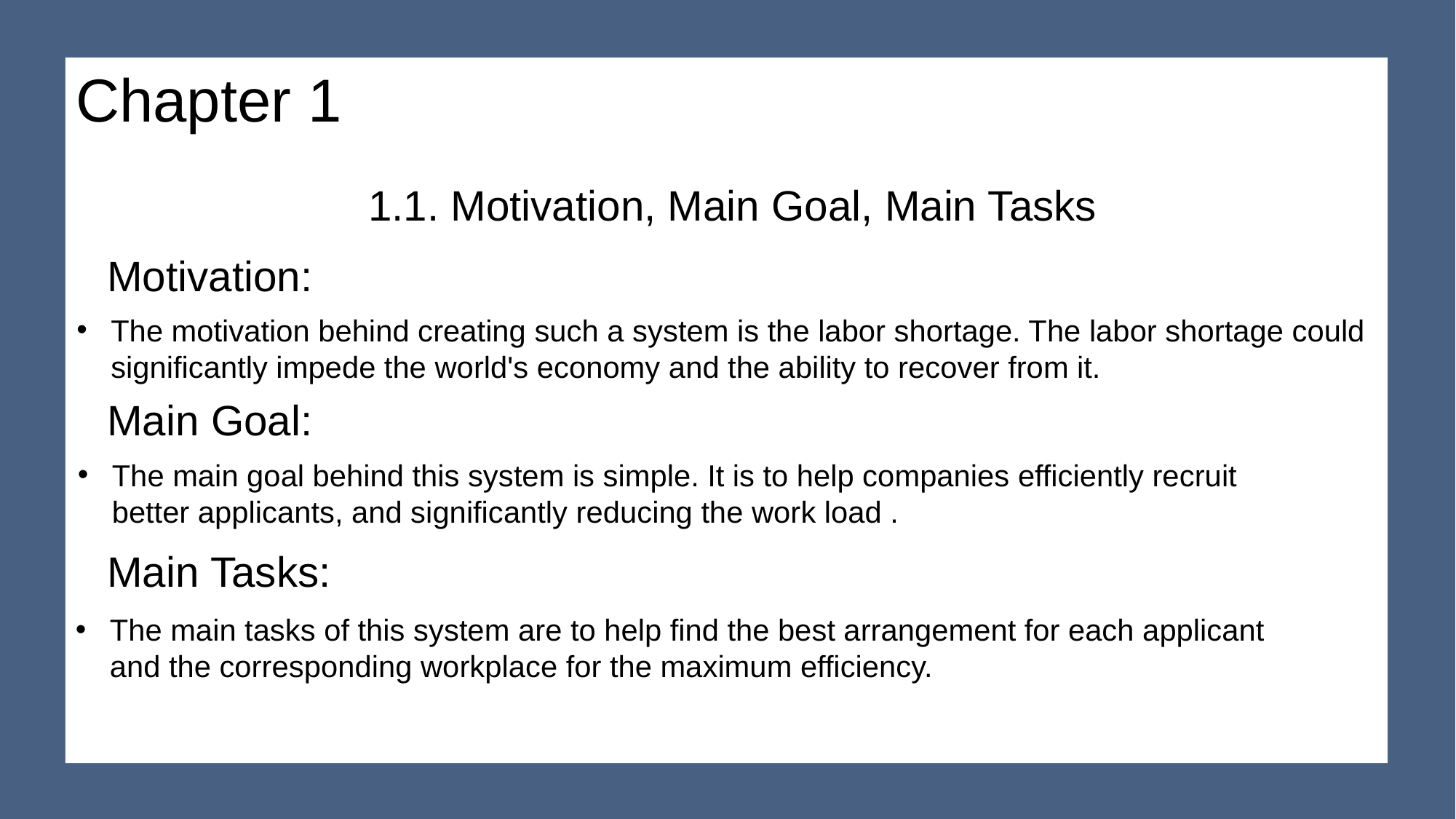

Chapter 1
1.1. Motivation, Main Goal, Main Tasks
Motivation:
The motivation behind creating such a system is the labor shortage. The labor shortage could significantly impede the world's economy and the ability to recover from it.
Main Goal:
The main goal behind this system is simple. It is to help companies efficiently recruit better applicants, and significantly reducing the work load .
Main Tasks:
The main tasks of this system are to help find the best arrangement for each applicant and the corresponding workplace for the maximum efficiency.